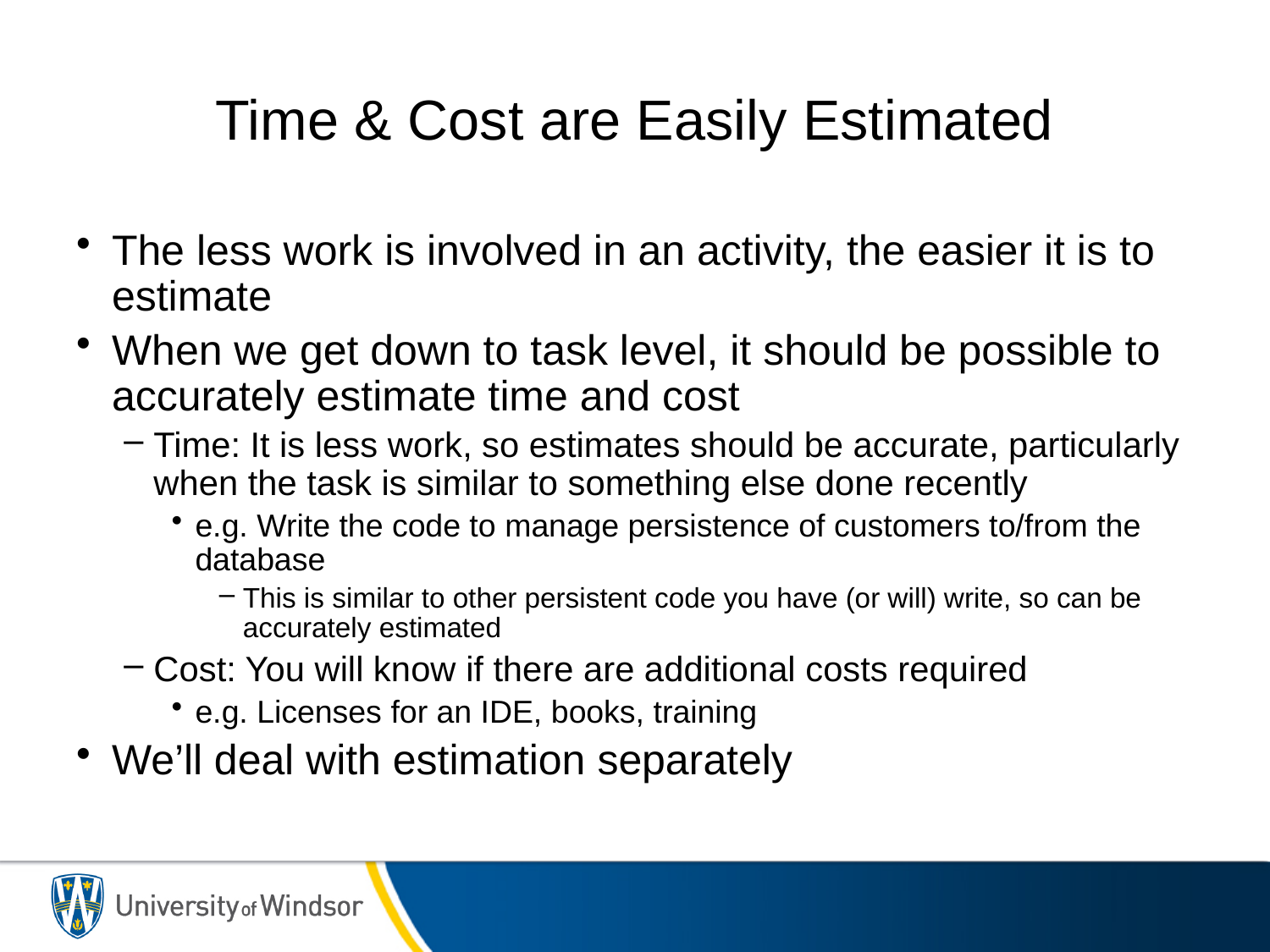

# Time & Cost are Easily Estimated
The less work is involved in an activity, the easier it is to estimate
When we get down to task level, it should be possible to accurately estimate time and cost
Time: It is less work, so estimates should be accurate, particularly when the task is similar to something else done recently
e.g. Write the code to manage persistence of customers to/from the database
This is similar to other persistent code you have (or will) write, so can be accurately estimated
Cost: You will know if there are additional costs required
e.g. Licenses for an IDE, books, training
We’ll deal with estimation separately